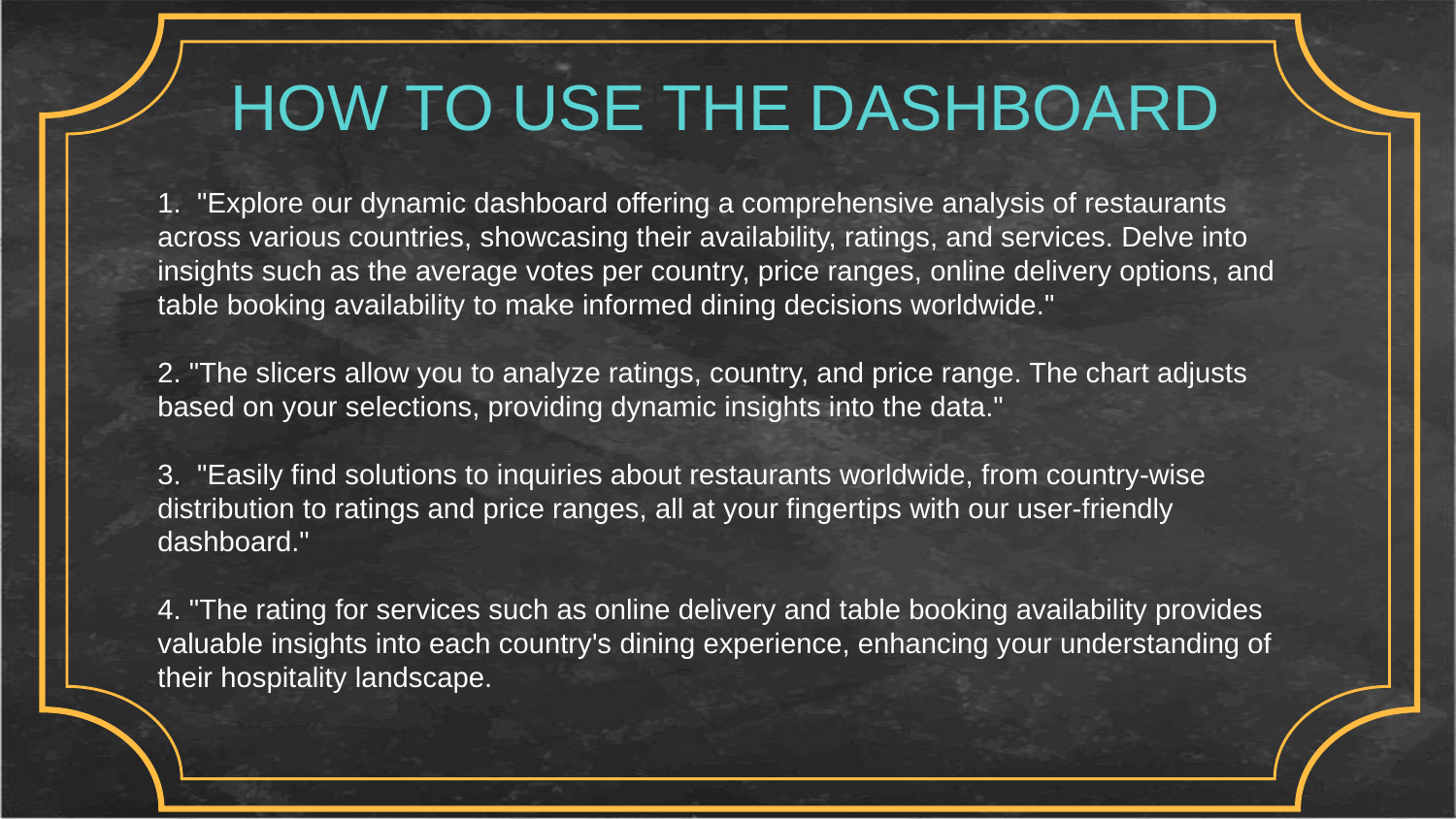

# HOW TO USE THE DASHBOARD
1.  "Explore our dynamic dashboard offering a comprehensive analysis of restaurants across various countries, showcasing their availability, ratings, and services. Delve into insights such as the average votes per country, price ranges, online delivery options, and table booking availability to make informed dining decisions worldwide."

2. "The slicers allow you to analyze ratings, country, and price range. The chart adjusts based on your selections, providing dynamic insights into the data."

3.  "Easily find solutions to inquiries about restaurants worldwide, from country-wise distribution to ratings and price ranges, all at your fingertips with our user-friendly dashboard."

4. "The rating for services such as online delivery and table booking availability provides valuable insights into each country's dining experience, enhancing your understanding of their hospitality landscape.